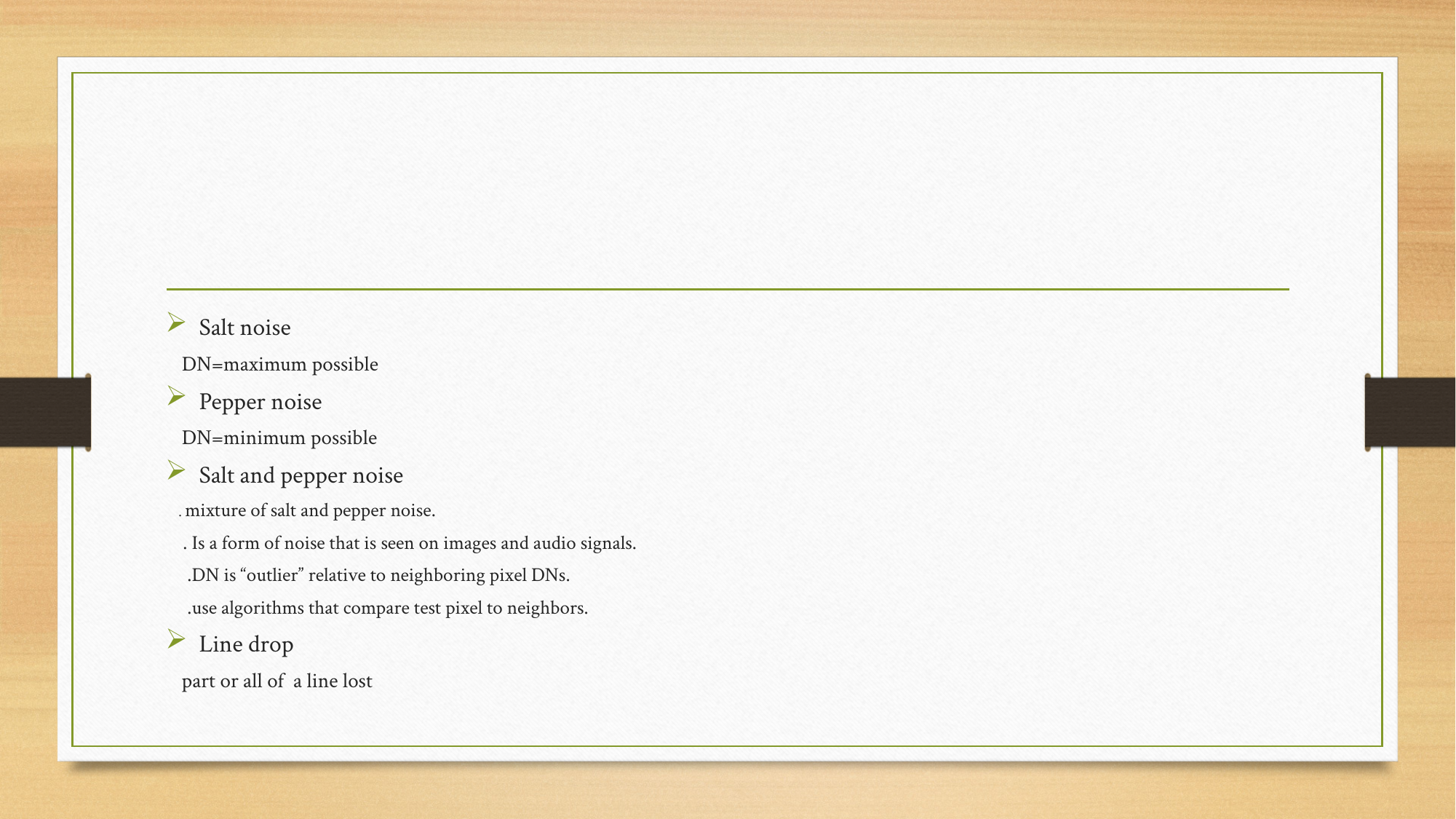

Salt noise
     DN=maximum possible
Pepper noise
     DN=minimum possible
Salt and pepper noise
    . mixture of salt and pepper noise.
    . Is a form of noise that is seen on images and audio signals.
     .DN is “outlier” relative to neighboring pixel DNs.
     .use algorithms that compare test pixel to neighbors.
Line drop
     part or all of  a line lost